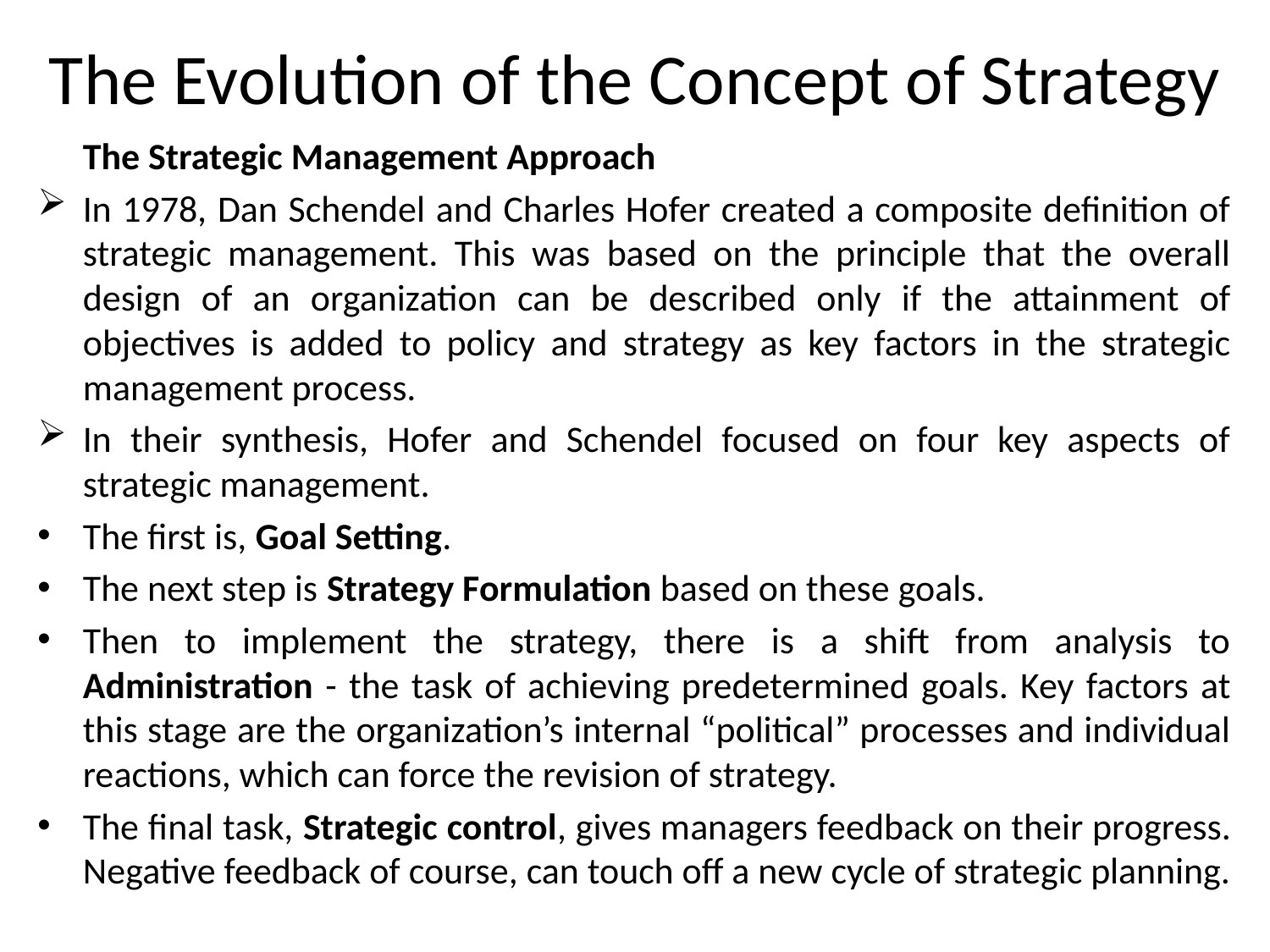

# The Evolution of the Concept of Strategy
	The Strategic Management Approach
In 1978, Dan Schendel and Charles Hofer created a composite definition of strategic management. This was based on the principle that the overall design of an organization can be described only if the attainment of objectives is added to policy and strategy as key factors in the strategic management process.
In their synthesis, Hofer and Schendel focused on four key aspects of strategic management.
The first is, Goal Setting.
The next step is Strategy Formulation based on these goals.
Then to implement the strategy, there is a shift from analysis to Administration - the task of achieving predetermined goals. Key factors at this stage are the organization’s internal “political” processes and individual reactions, which can force the revision of strategy.
The final task, Strategic control, gives managers feedback on their progress. Negative feedback of course, can touch off a new cycle of strategic planning.